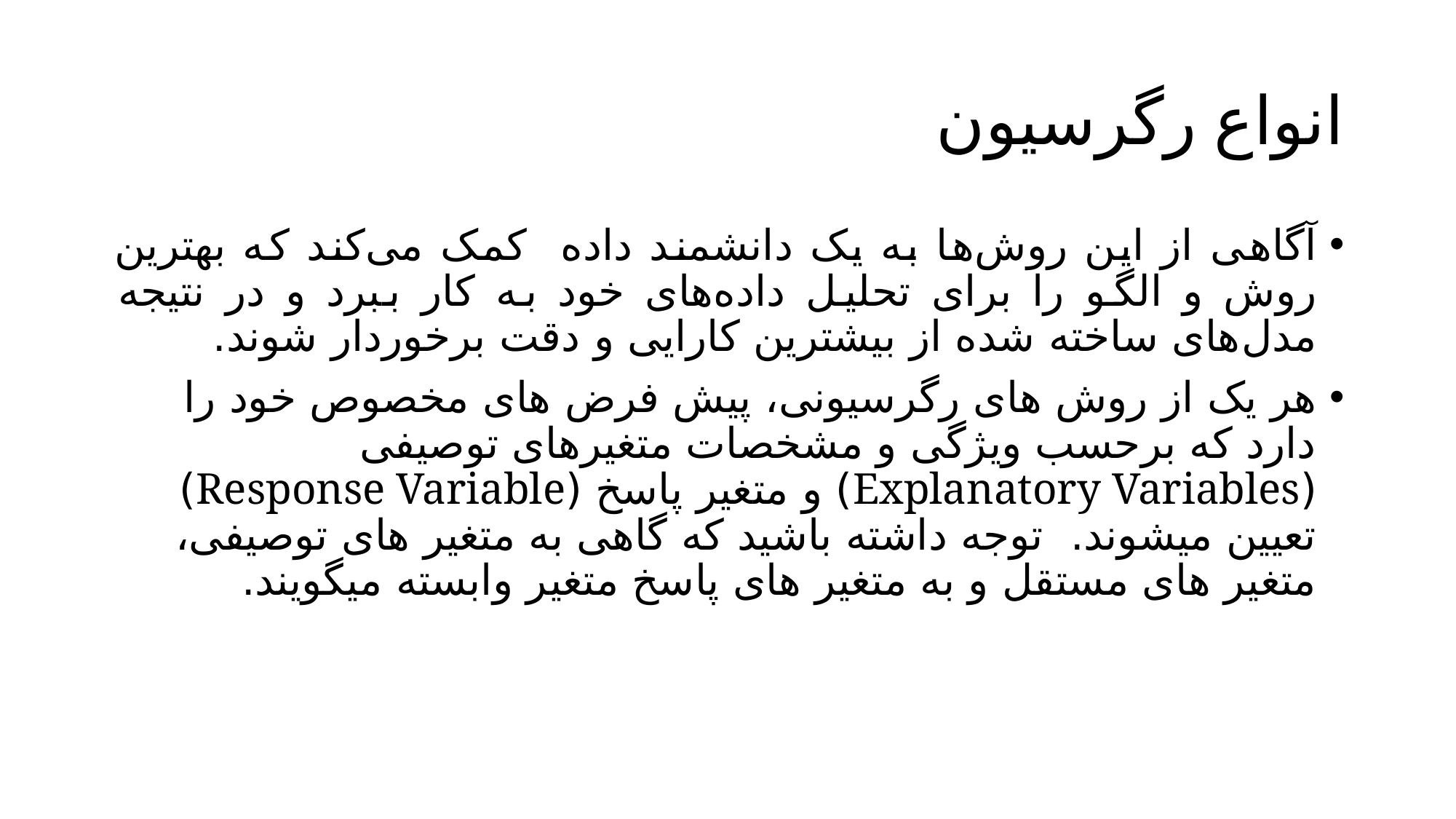

# انواع رگرسیون
آگاهی از این روش‌ها به یک دانشمند داده  کمک می‌کند که بهترین روش و الگو را برای تحلیل داده‌های خود به کار ببرد و در نتیجه مدل‌های ساخته شده از بیشترین کارایی و دقت برخوردار شوند.
هر یک از روش های رگرسیونی، پیش فرض های مخصوص خود را دارد که برحسب ویژگی و مشخصات متغیرهای توصیفی (Explanatory Variables) و متغیر پاسخ (Response Variable)  تعیین میشوند.  توجه داشته باشید که گاهی به متغیر های توصیفی، متغیر های مستقل و به متغیر های پاسخ متغیر وابسته میگویند.